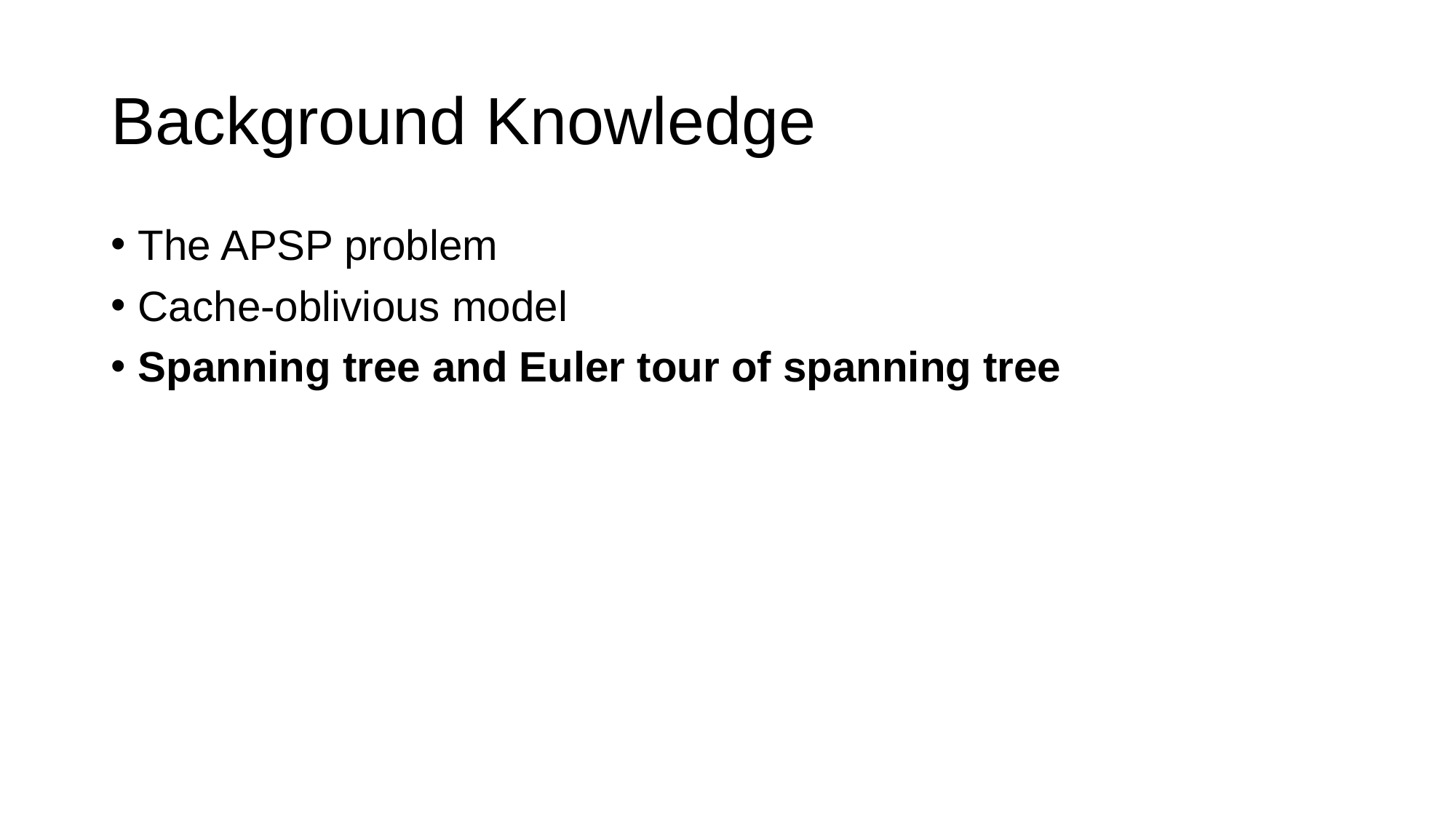

# Background Knowledge
The APSP problem
Cache-oblivious model
Spanning tree and Euler tour of spanning tree